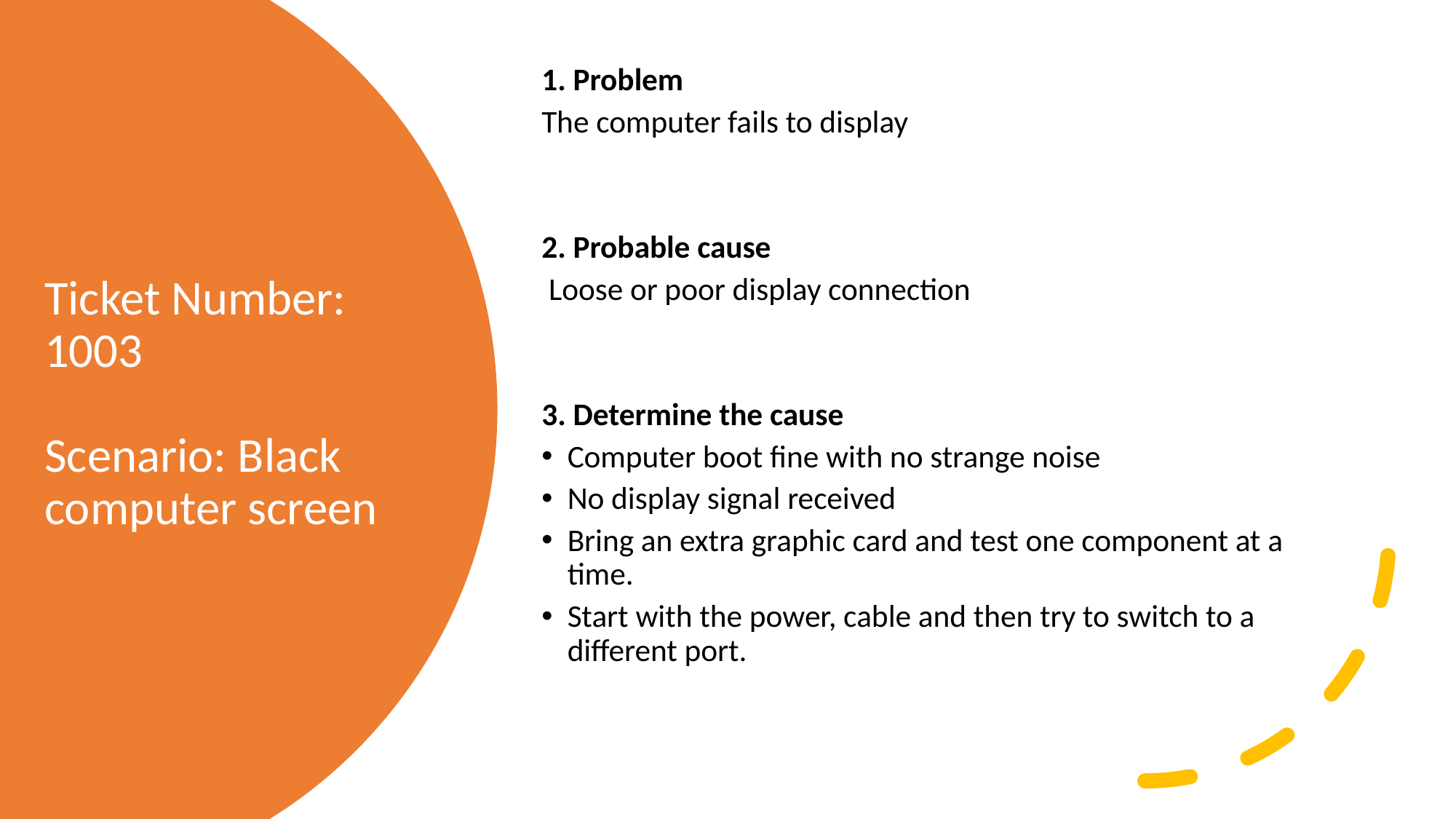

1. Problem
The computer fails to display

2. Probable cause
 Loose or poor display connection

3. Determine the cause
Computer boot fine with no strange noise
No display signal received
Bring an extra graphic card and test one component at a time.
Start with the power, cable and then try to switch to a different port.

# Ticket Number: 1003 Scenario: Black computer screen